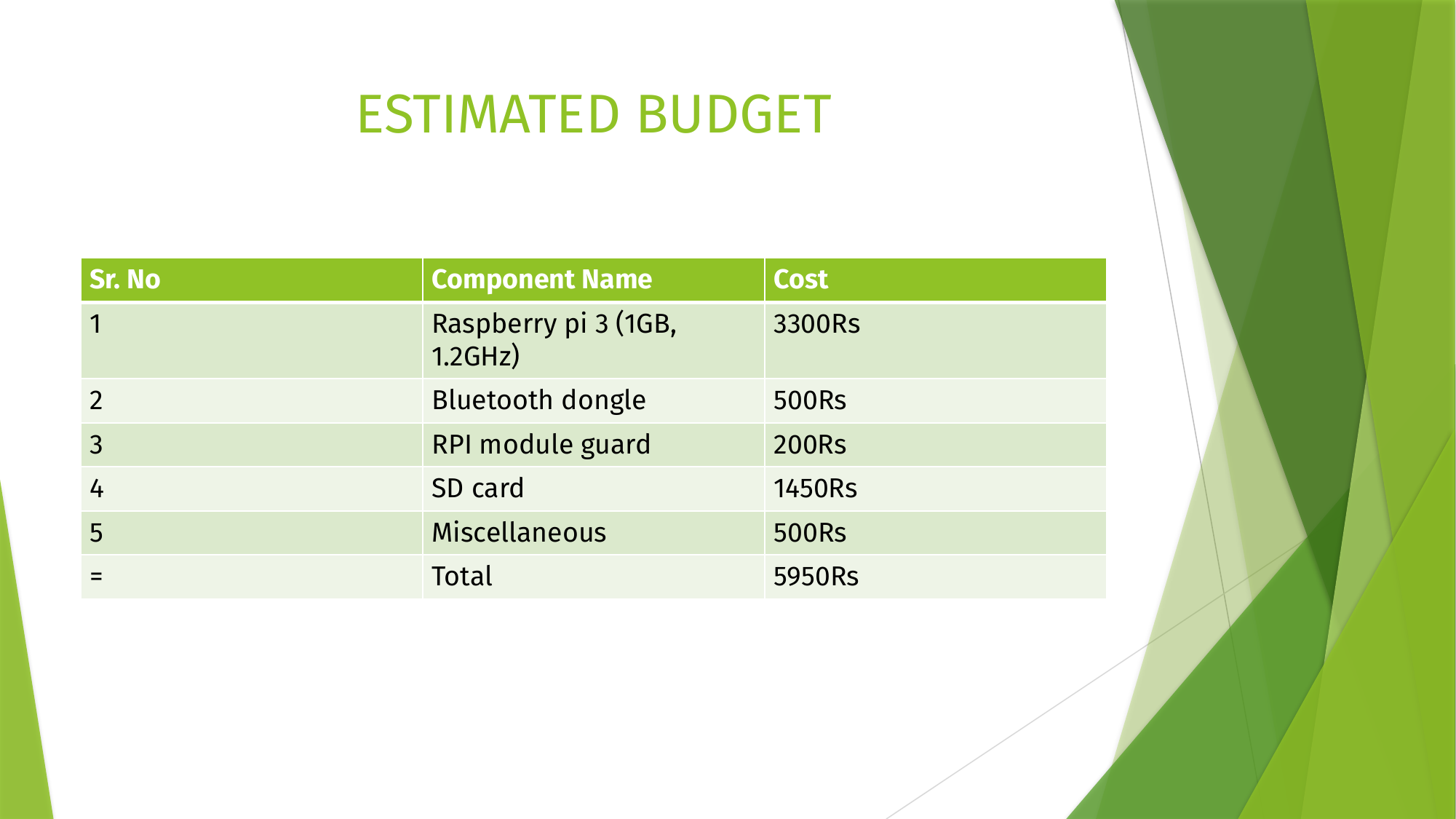

# ESTIMATED BUDGET
| Sr. No | Component Name | Cost |
| --- | --- | --- |
| 1 | Raspberry pi 3 (1GB, 1.2GHz) | 3300Rs |
| 2 | Bluetooth dongle | 500Rs |
| 3 | RPI module guard | 200Rs |
| 4 | SD card | 1450Rs |
| 5 | Miscellaneous | 500Rs |
| = | Total | 5950Rs |